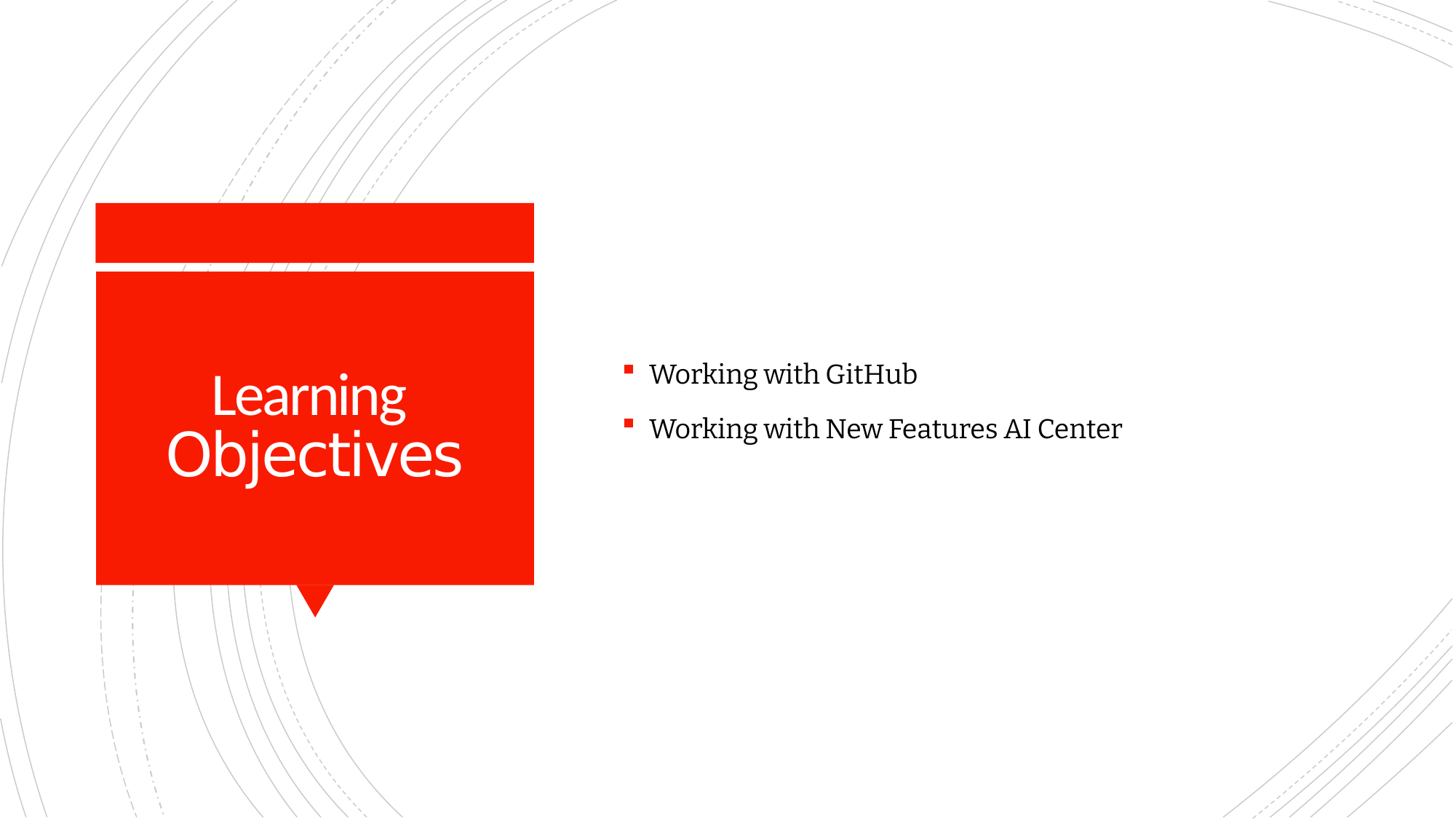

Working with GitHub
Working with New Features AI Center
# Learning Objectives